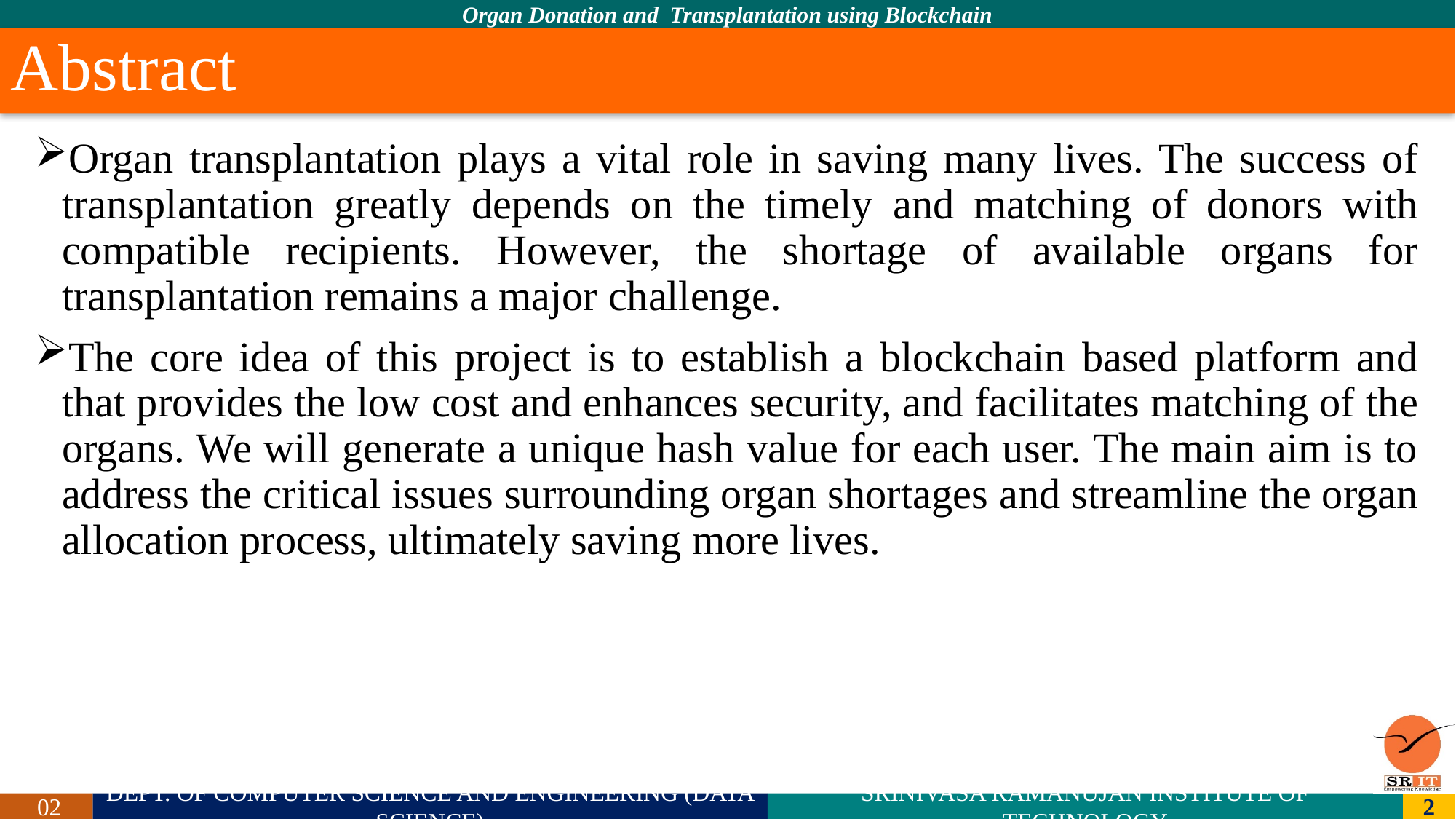

# Abstract
Organ transplantation plays a vital role in saving many lives. The success of transplantation greatly depends on the timely and matching of donors with compatible recipients. However, the shortage of available organs for transplantation remains a major challenge.
The core idea of this project is to establish a blockchain based platform and that provides the low cost and enhances security, and facilitates matching of the organs. We will generate a unique hash value for each user. The main aim is to address the critical issues surrounding organ shortages and streamline the organ allocation process, ultimately saving more lives.